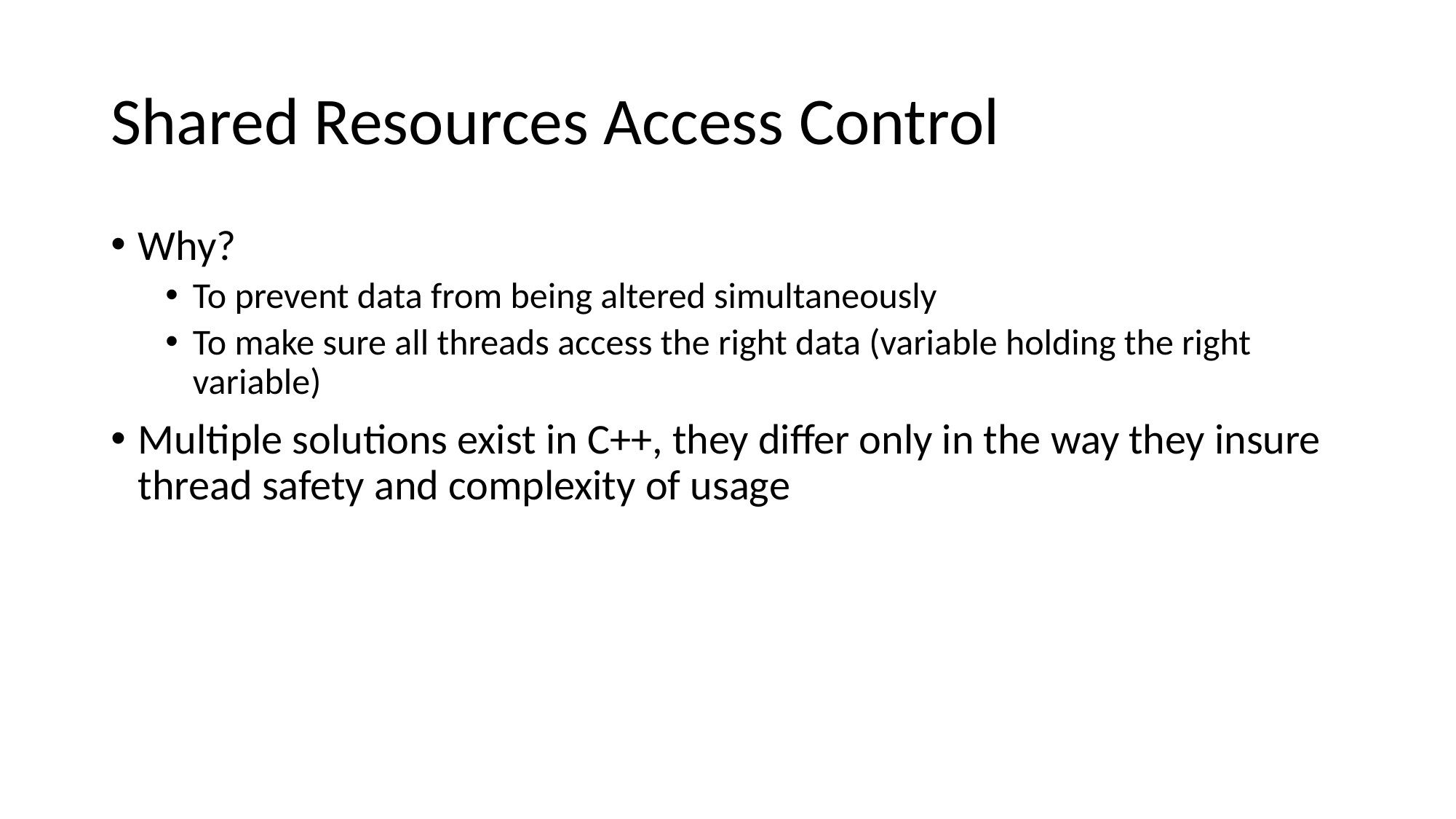

# Shared Resources Access Control
Why?
To prevent data from being altered simultaneously
To make sure all threads access the right data (variable holding the right variable)
Multiple solutions exist in C++, they differ only in the way they insure thread safety and complexity of usage